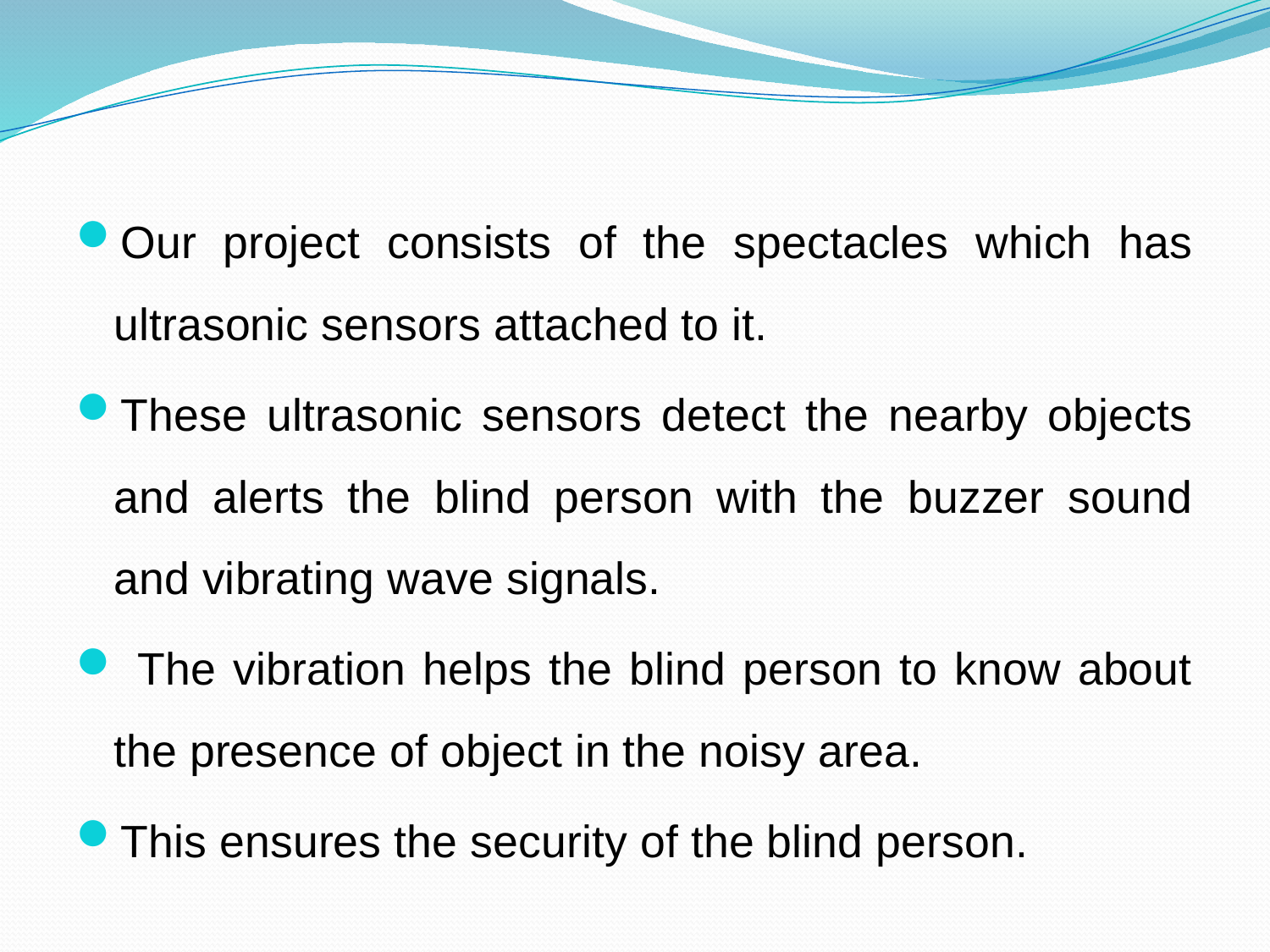

Our project consists of the spectacles which has ultrasonic sensors attached to it.
These ultrasonic sensors detect the nearby objects and alerts the blind person with the buzzer sound and vibrating wave signals.
 The vibration helps the blind person to know about the presence of object in the noisy area.
This ensures the security of the blind person.